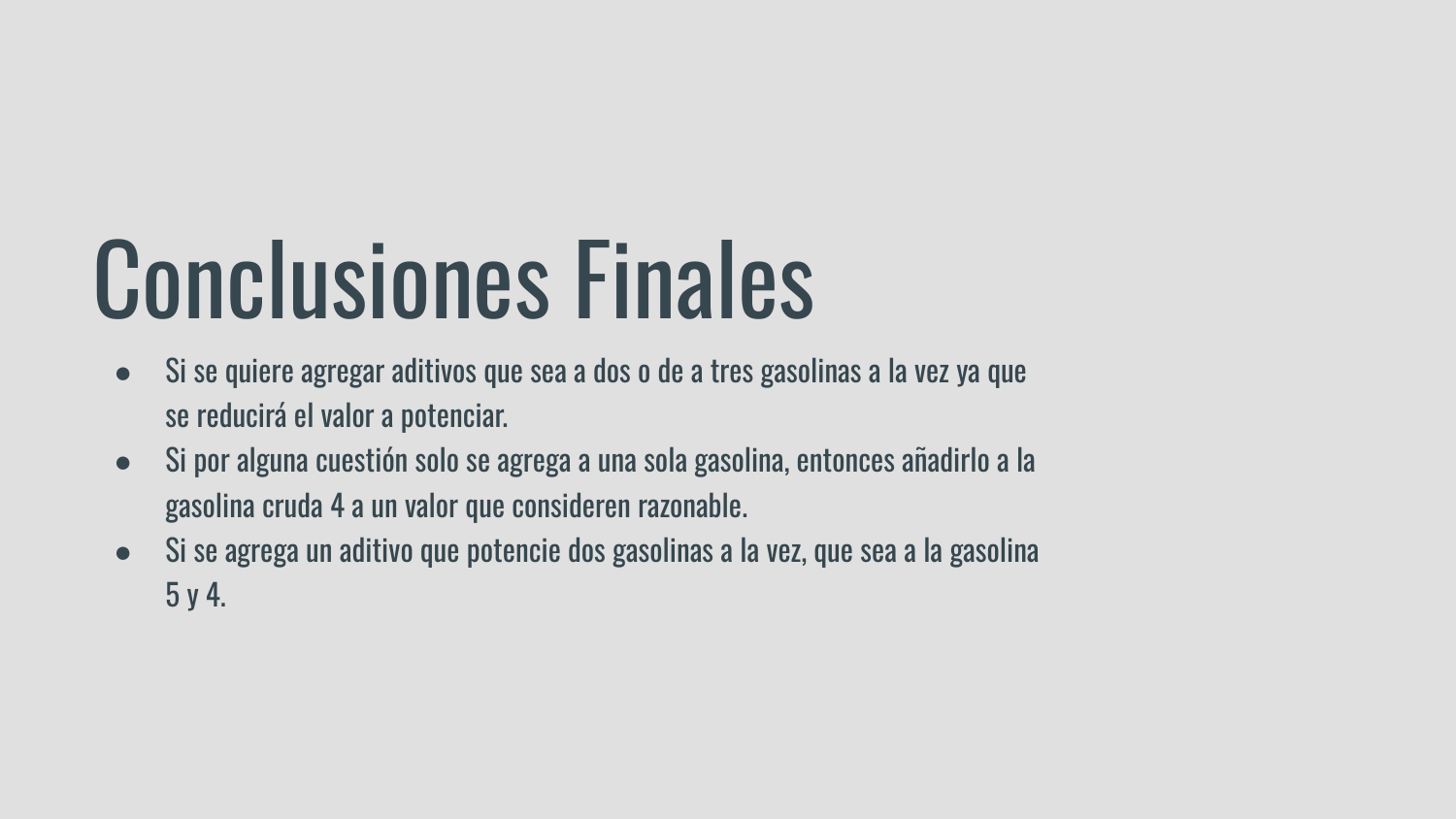

# Conclusiones Finales
Si se quiere agregar aditivos que sea a dos o de a tres gasolinas a la vez ya que se reducirá el valor a potenciar.
Si por alguna cuestión solo se agrega a una sola gasolina, entonces añadirlo a la gasolina cruda 4 a un valor que consideren razonable.
Si se agrega un aditivo que potencie dos gasolinas a la vez, que sea a la gasolina 5 y 4.